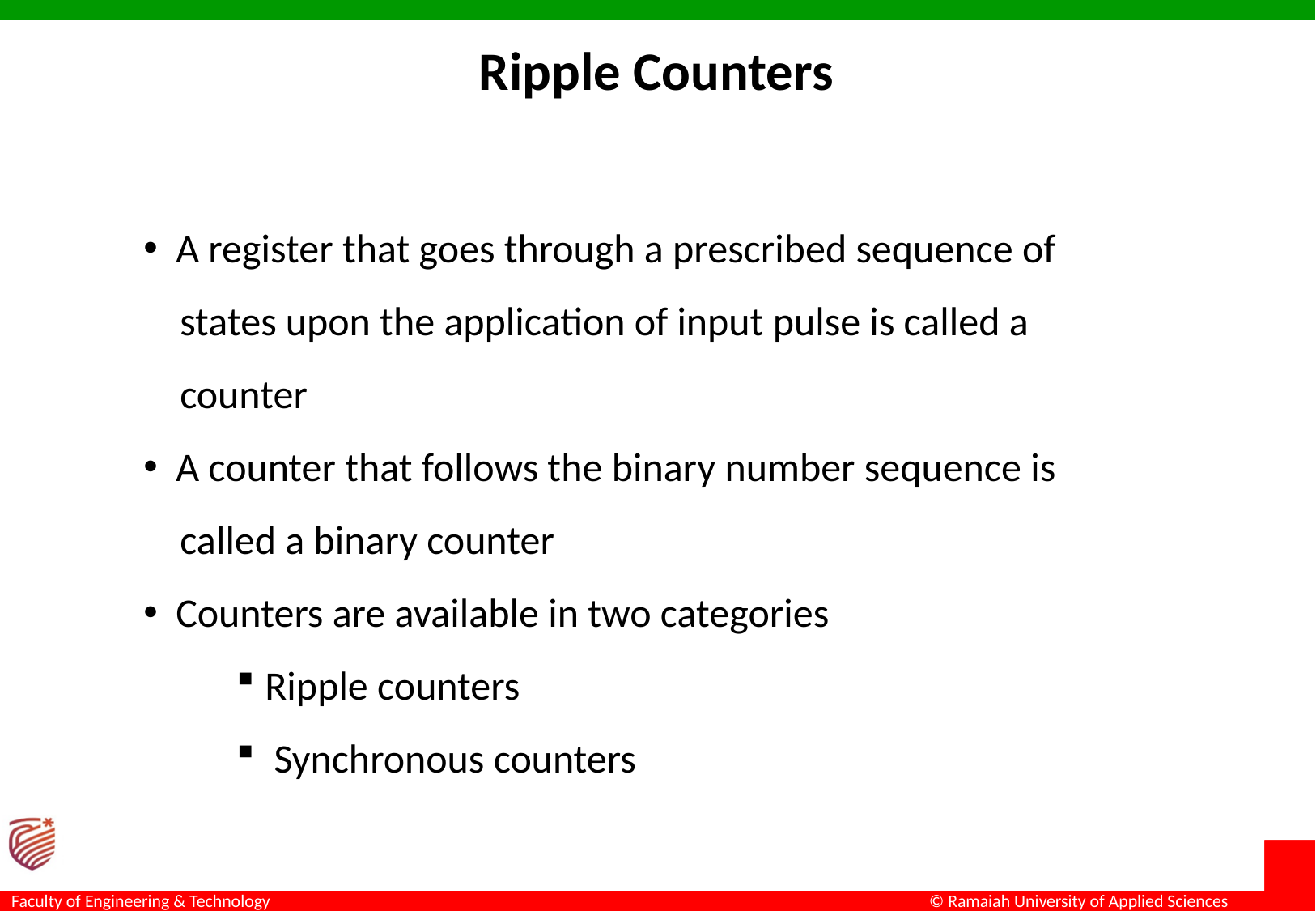

Ripple Counters
  A register that goes through a prescribed sequence of
    states upon the application of input pulse is called a
    counter
  A counter that follows the binary number sequence is
    called a binary counter
  Counters are available in two categories
Ripple counters
 Synchronous counters